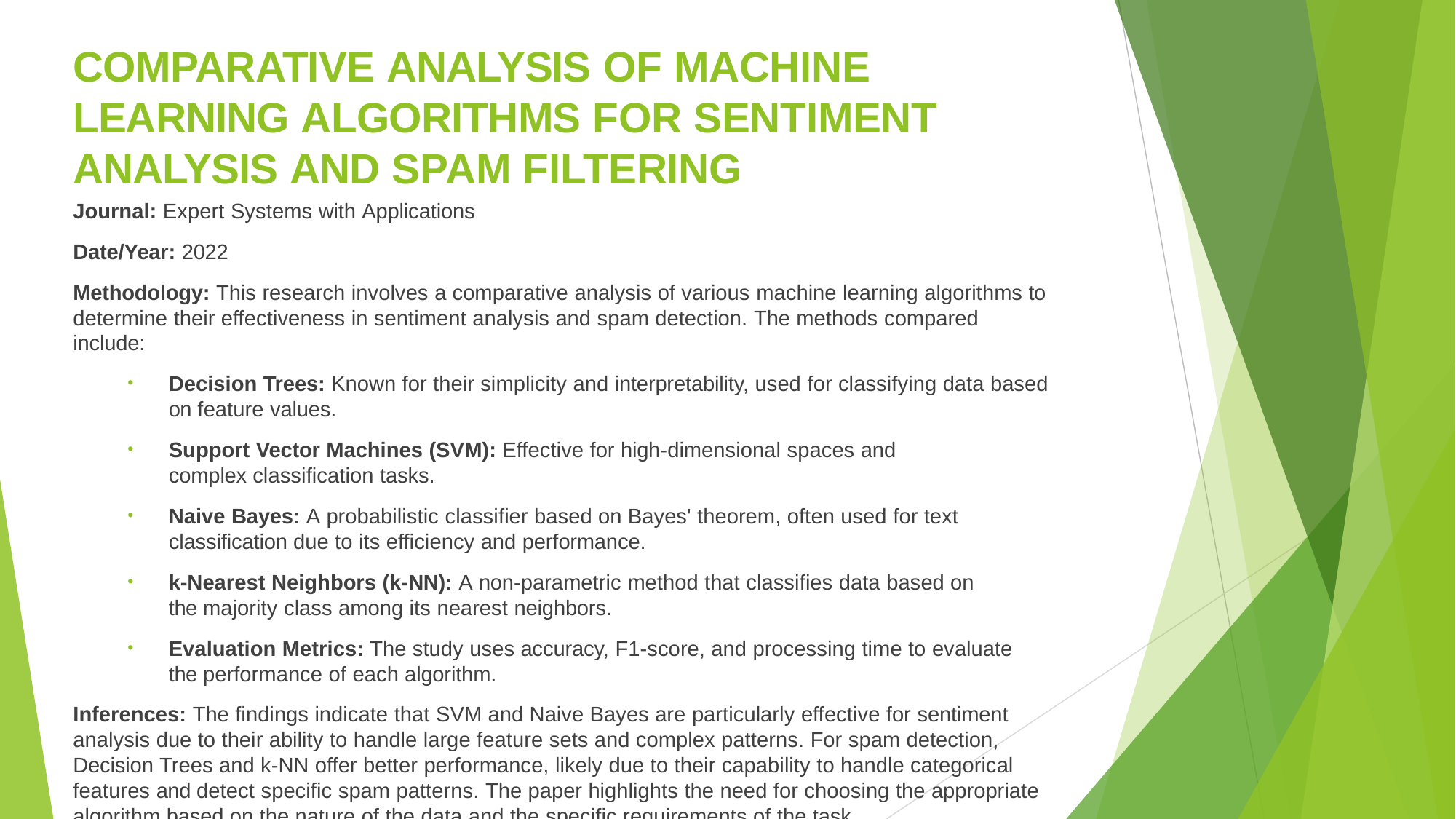

# COMPARATIVE ANALYSIS OF MACHINE LEARNING ALGORITHMS FOR SENTIMENT ANALYSIS AND SPAM FILTERING
Journal: Expert Systems with Applications
Date/Year: 2022
Methodology: This research involves a comparative analysis of various machine learning algorithms to determine their effectiveness in sentiment analysis and spam detection. The methods compared include:
Decision Trees: Known for their simplicity and interpretability, used for classifying data based on feature values.
Support Vector Machines (SVM): Effective for high-dimensional spaces and complex classification tasks.
Naive Bayes: A probabilistic classifier based on Bayes' theorem, often used for text classification due to its efficiency and performance.
k-Nearest Neighbors (k-NN): A non-parametric method that classifies data based on the majority class among its nearest neighbors.
Evaluation Metrics: The study uses accuracy, F1-score, and processing time to evaluate the performance of each algorithm.
Inferences: The findings indicate that SVM and Naive Bayes are particularly effective for sentiment analysis due to their ability to handle large feature sets and complex patterns. For spam detection, Decision Trees and k-NN offer better performance, likely due to their capability to handle categorical features and detect specific spam patterns. The paper highlights the need for choosing the appropriate algorithm based on the nature of the data and the specific requirements of the task.